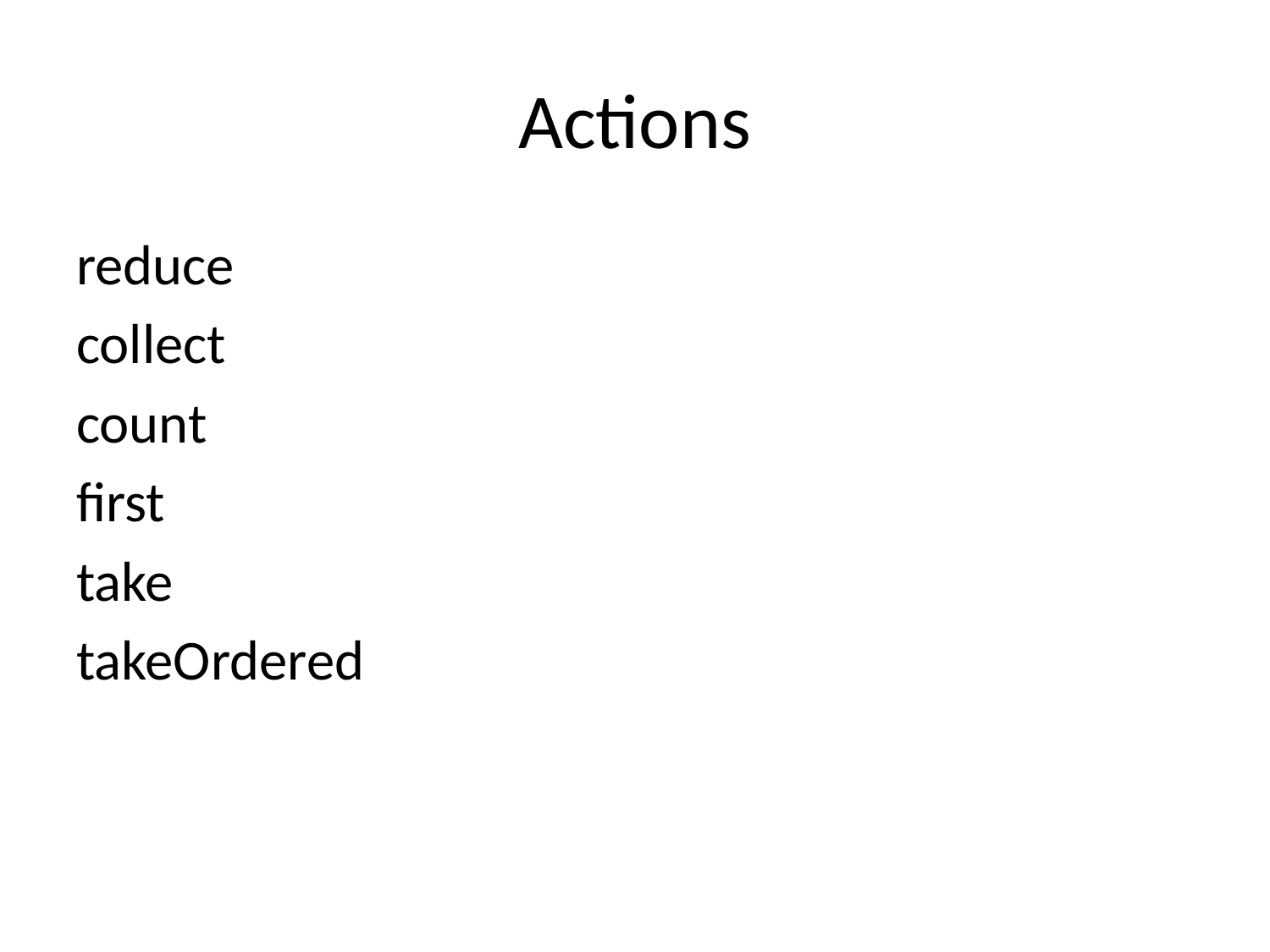

# Actions
reduce
collect
count
first
take
takeOrdered